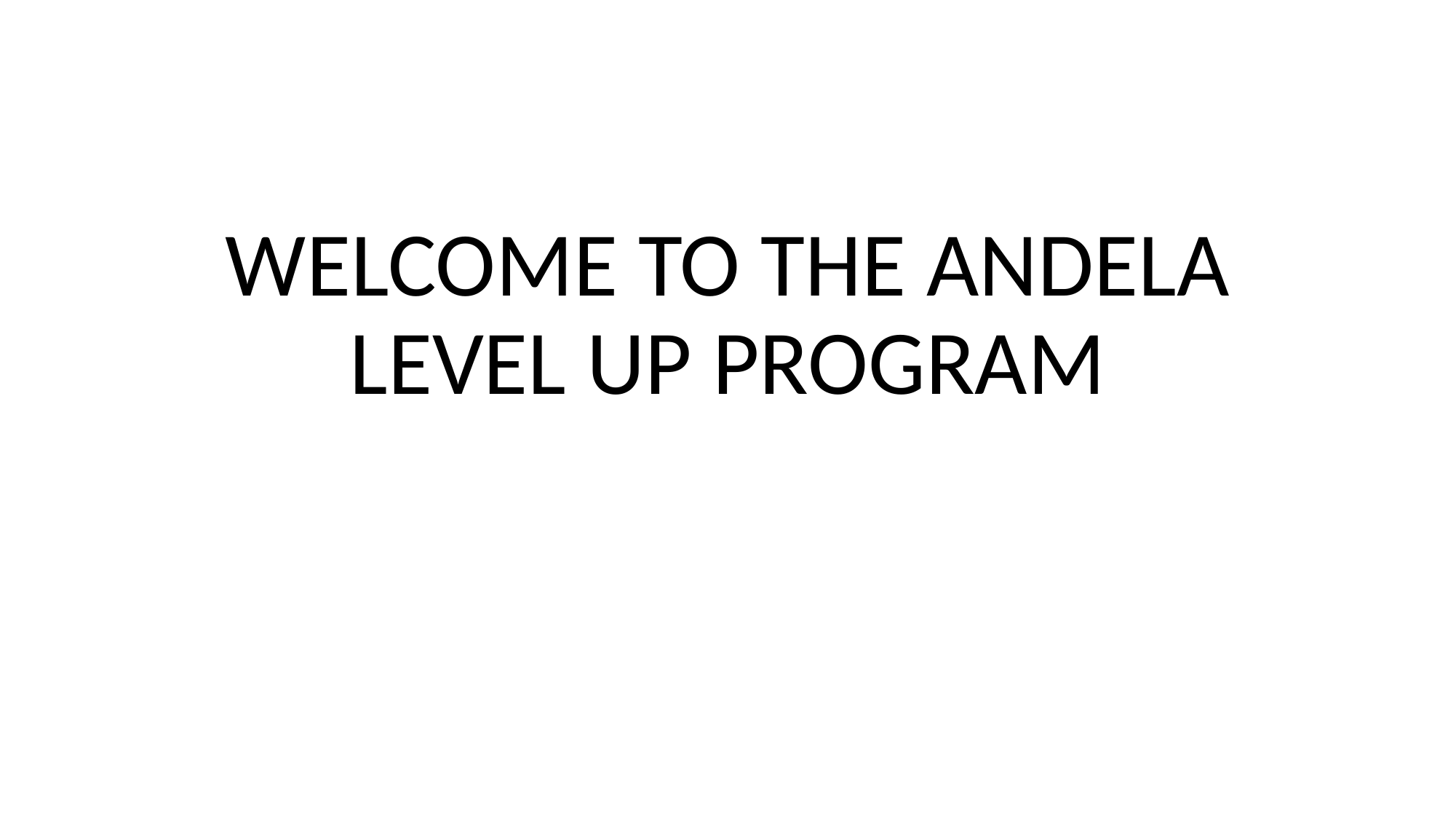

# WELCOME TO THE ANDELA LEVEL UP PROGRAM